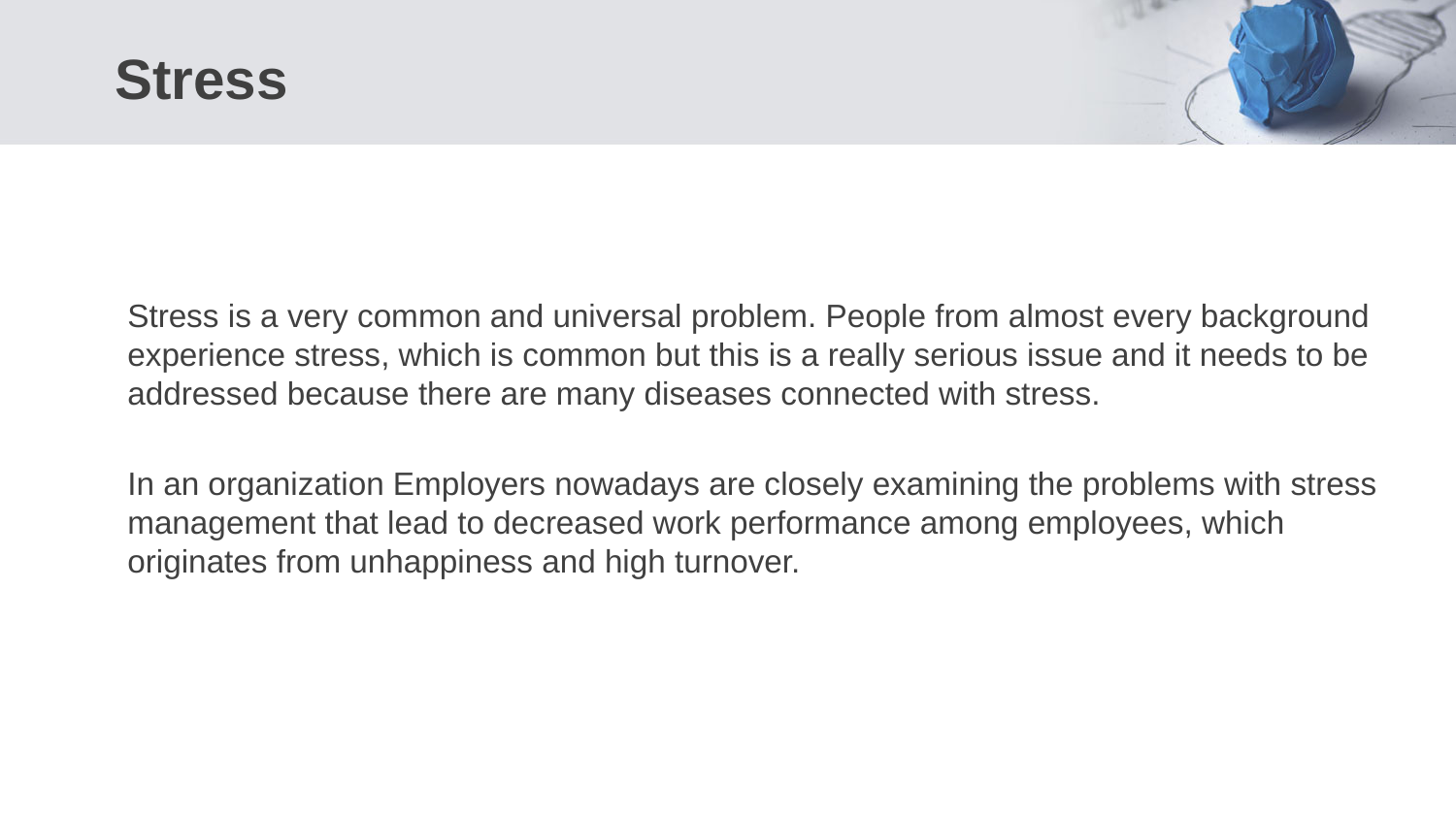

# Stress
Stress is a very common and universal problem. People from almost every background experience stress, which is common but this is a really serious issue and it needs to be addressed because there are many diseases connected with stress.

In an organization Employers nowadays are closely examining the problems with stress management that lead to decreased work performance among employees, which originates from unhappiness and high turnover.